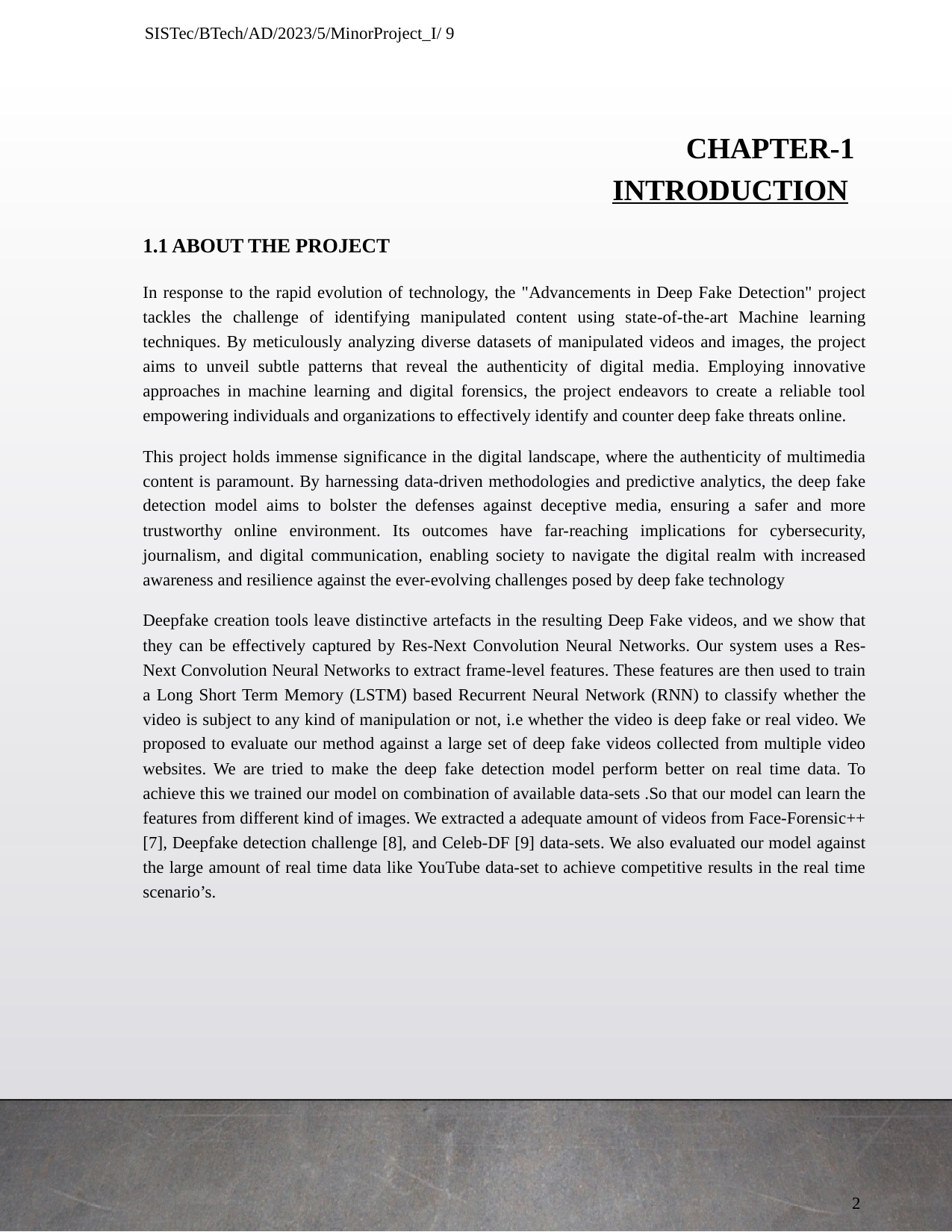

SISTec/BTech/AD/2023/5/MinorProject_I/ 9
CHAPTER-1
INTRODUCTION
1.1 ABOUT THE PROJECT
In response to the rapid evolution of technology, the "Advancements in Deep Fake Detection" project tackles the challenge of identifying manipulated content using state-of-the-art Machine learning techniques. By meticulously analyzing diverse datasets of manipulated videos and images, the project aims to unveil subtle patterns that reveal the authenticity of digital media. Employing innovative approaches in machine learning and digital forensics, the project endeavors to create a reliable tool empowering individuals and organizations to effectively identify and counter deep fake threats online.
This project holds immense significance in the digital landscape, where the authenticity of multimedia content is paramount. By harnessing data-driven methodologies and predictive analytics, the deep fake detection model aims to bolster the defenses against deceptive media, ensuring a safer and more trustworthy online environment. Its outcomes have far-reaching implications for cybersecurity, journalism, and digital communication, enabling society to navigate the digital realm with increased awareness and resilience against the ever-evolving challenges posed by deep fake technology
Deepfake creation tools leave distinctive artefacts in the resulting Deep Fake videos, and we show that they can be effectively captured by Res-Next Convolution Neural Networks. Our system uses a Res-Next Convolution Neural Networks to extract frame-level features. These features are then used to train a Long Short Term Memory (LSTM) based Recurrent Neural Network (RNN) to classify whether the video is subject to any kind of manipulation or not, i.e whether the video is deep fake or real video. We proposed to evaluate our method against a large set of deep fake videos collected from multiple video websites. We are tried to make the deep fake detection model perform better on real time data. To achieve this we trained our model on combination of available data-sets .So that our model can learn the features from different kind of images. We extracted a adequate amount of videos from Face-Forensic++ [7], Deepfake detection challenge [8], and Celeb-DF [9] data-sets. We also evaluated our model against the large amount of real time data like YouTube data-set to achieve competitive results in the real time scenario’s.
2